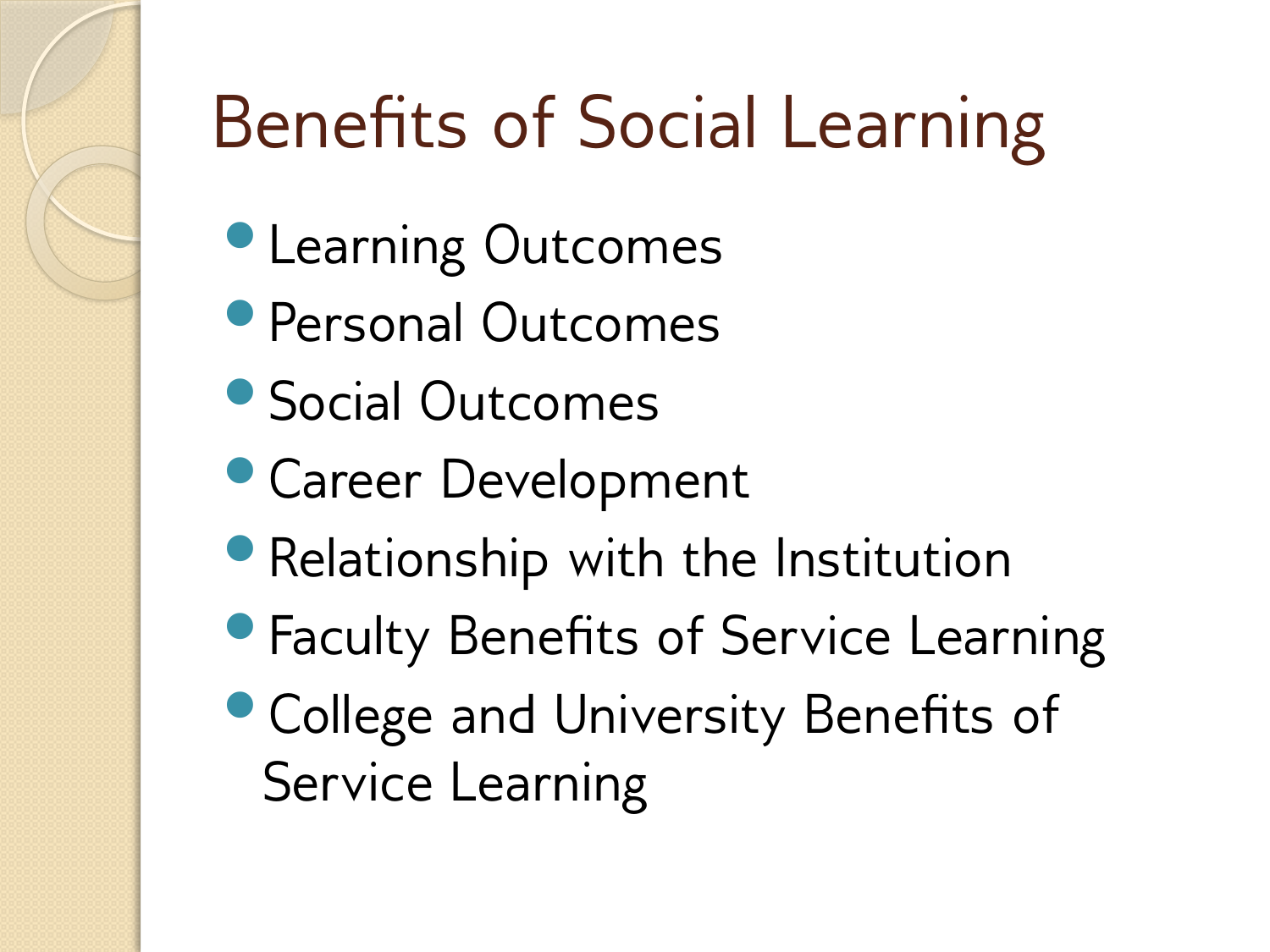

# Benefits of Social Learning
Learning Outcomes
Personal Outcomes
Social Outcomes
Career Development
Relationship with the Institution
Faculty Benefits of Service Learning
College and University Benefits of Service Learning